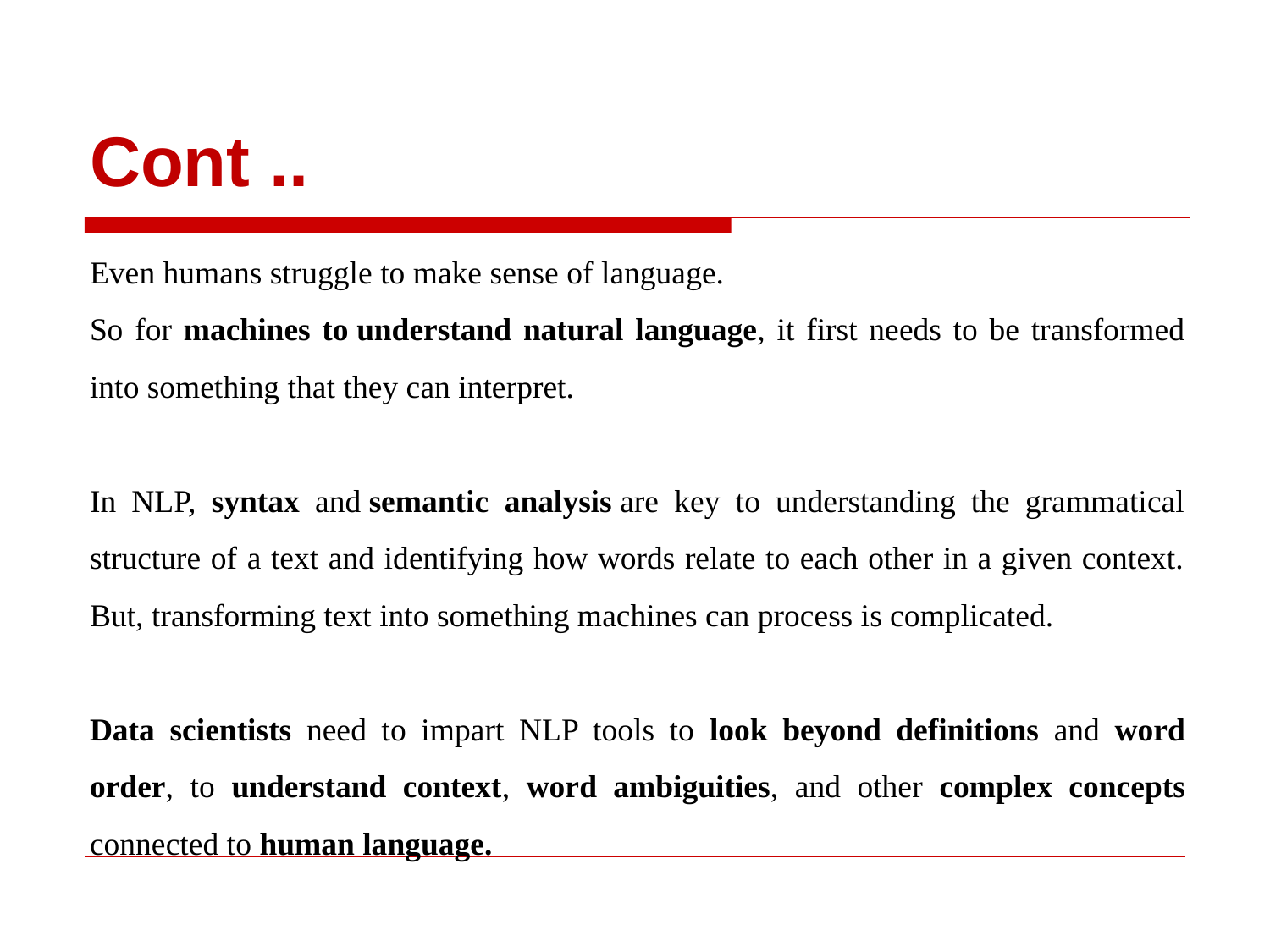

# Cont ..
Even humans struggle to make sense of language.
So for machines to understand natural language, it first needs to be transformed into something that they can interpret.

In NLP, syntax and semantic analysis are key to understanding the grammatical structure of a text and identifying how words relate to each other in a given context. But, transforming text into something machines can process is complicated.

Data scientists need to impart NLP tools to look beyond definitions and word order, to understand context, word ambiguities, and other complex concepts connected to human language.